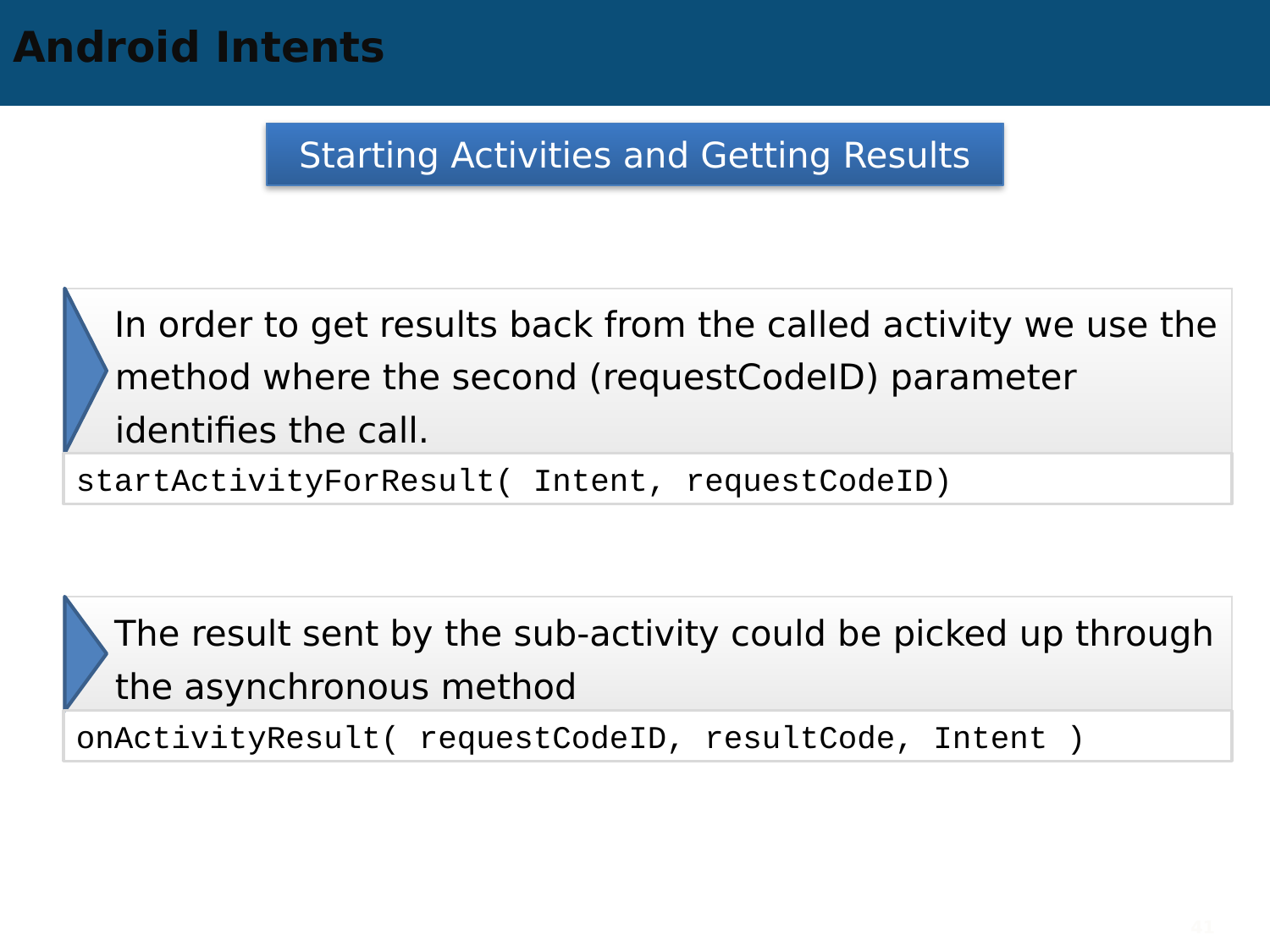

# Android Intents
Starting Activities and Getting Results
In order to get results back from the called activity we use the method where the second (requestCodeID) parameter identifies the call.

startActivityForResult( Intent, requestCodeID)
The result sent by the sub-activity could be picked up through the asynchronous method

onActivityResult( requestCodeID, resultCode, Intent )